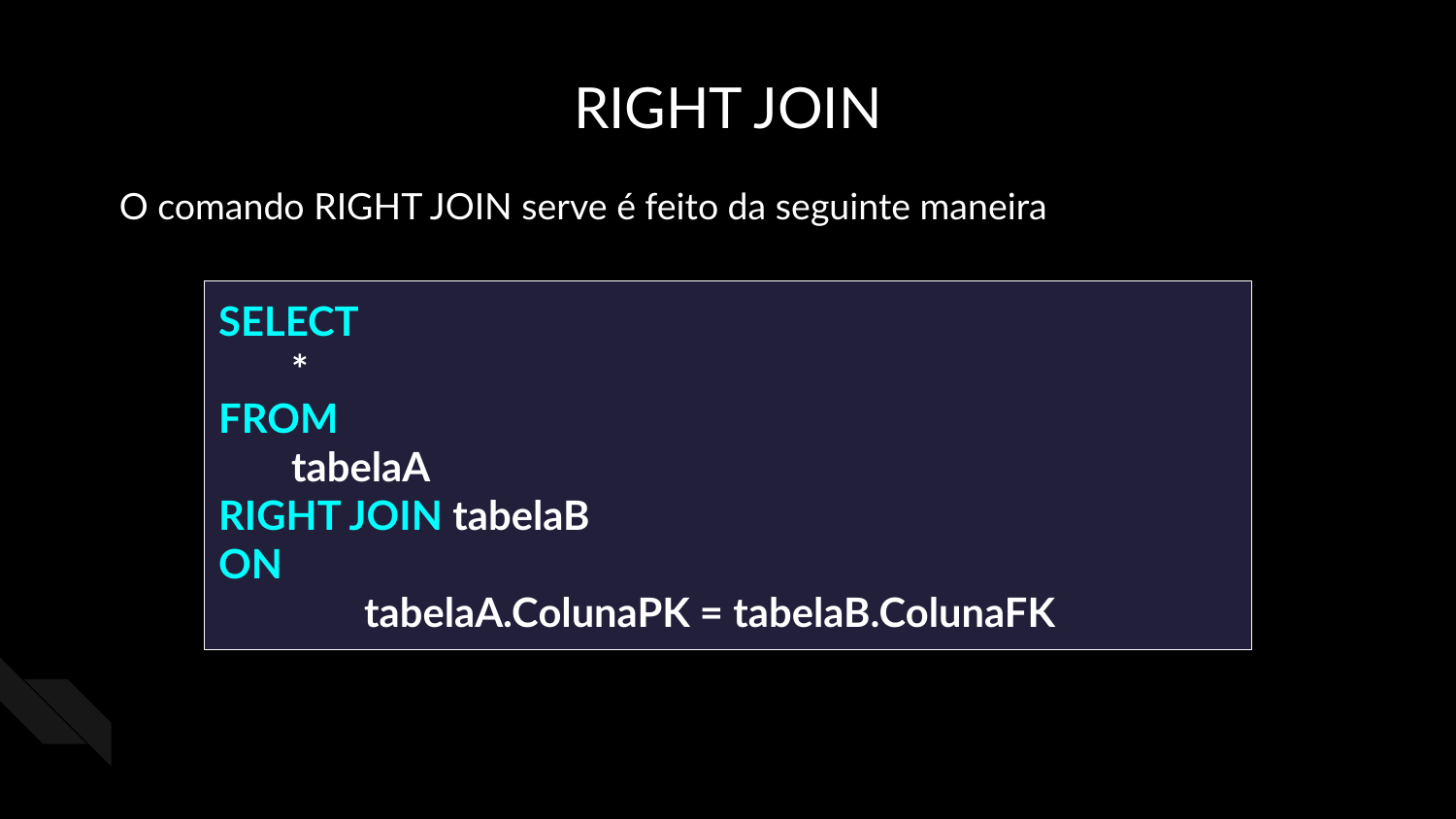

RIGHT JOIN
O comando RIGHT JOIN serve é feito da seguinte maneira
SELECT
*
FROM
tabelaA
RIGHT JOIN tabelaB
ON
	tabelaA.ColunaPK = tabelaB.ColunaFK